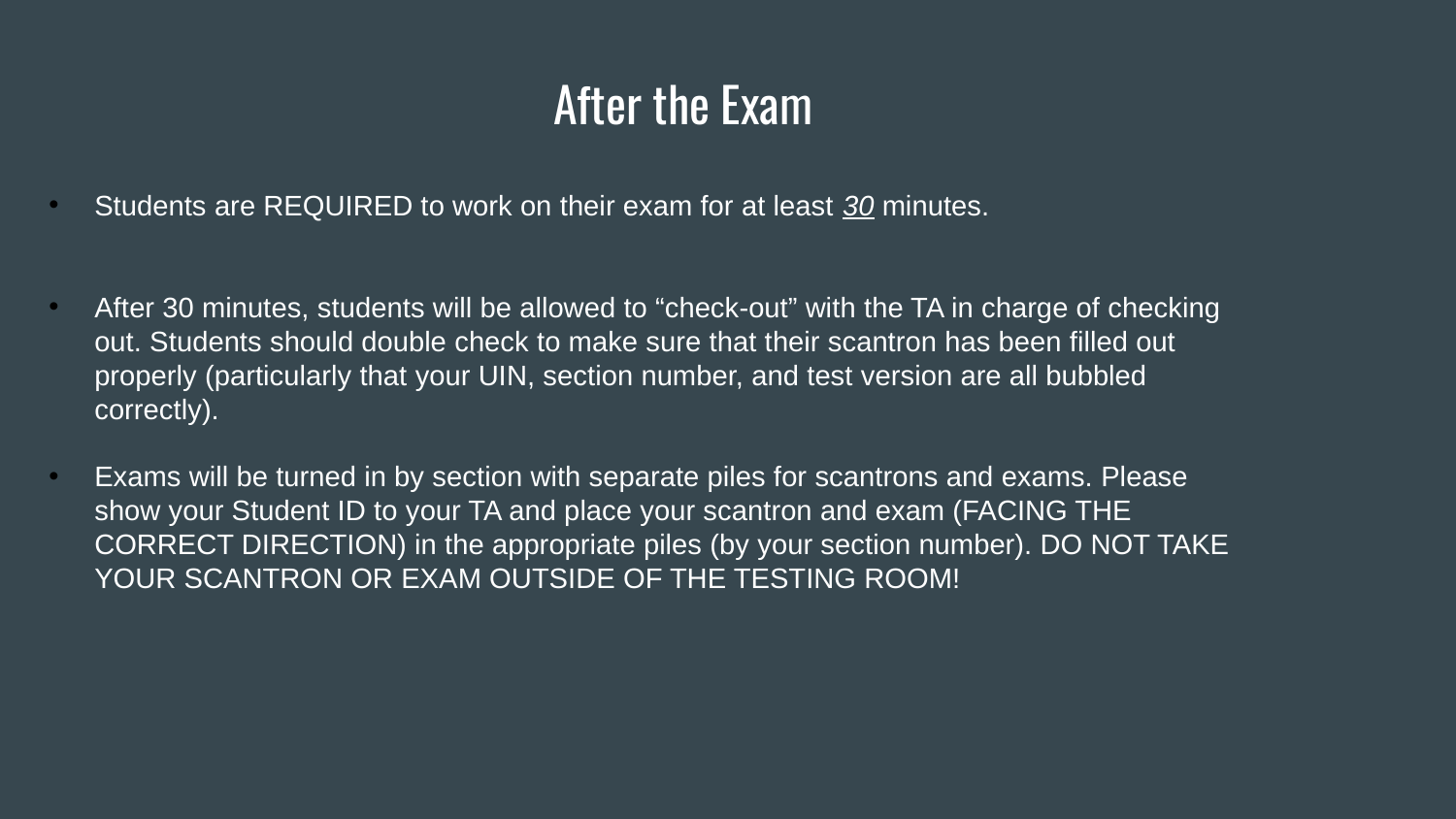

# After the Exam
Students are REQUIRED to work on their exam for at least 30 minutes.

After 30 minutes, students will be allowed to “check-out” with the TA in charge of checking out. Students should double check to make sure that their scantron has been filled out properly (particularly that your UIN, section number, and test version are all bubbled correctly).

Exams will be turned in by section with separate piles for scantrons and exams. Please show your Student ID to your TA and place your scantron and exam (FACING THE CORRECT DIRECTION) in the appropriate piles (by your section number). DO NOT TAKE YOUR SCANTRON OR EXAM OUTSIDE OF THE TESTING ROOM!